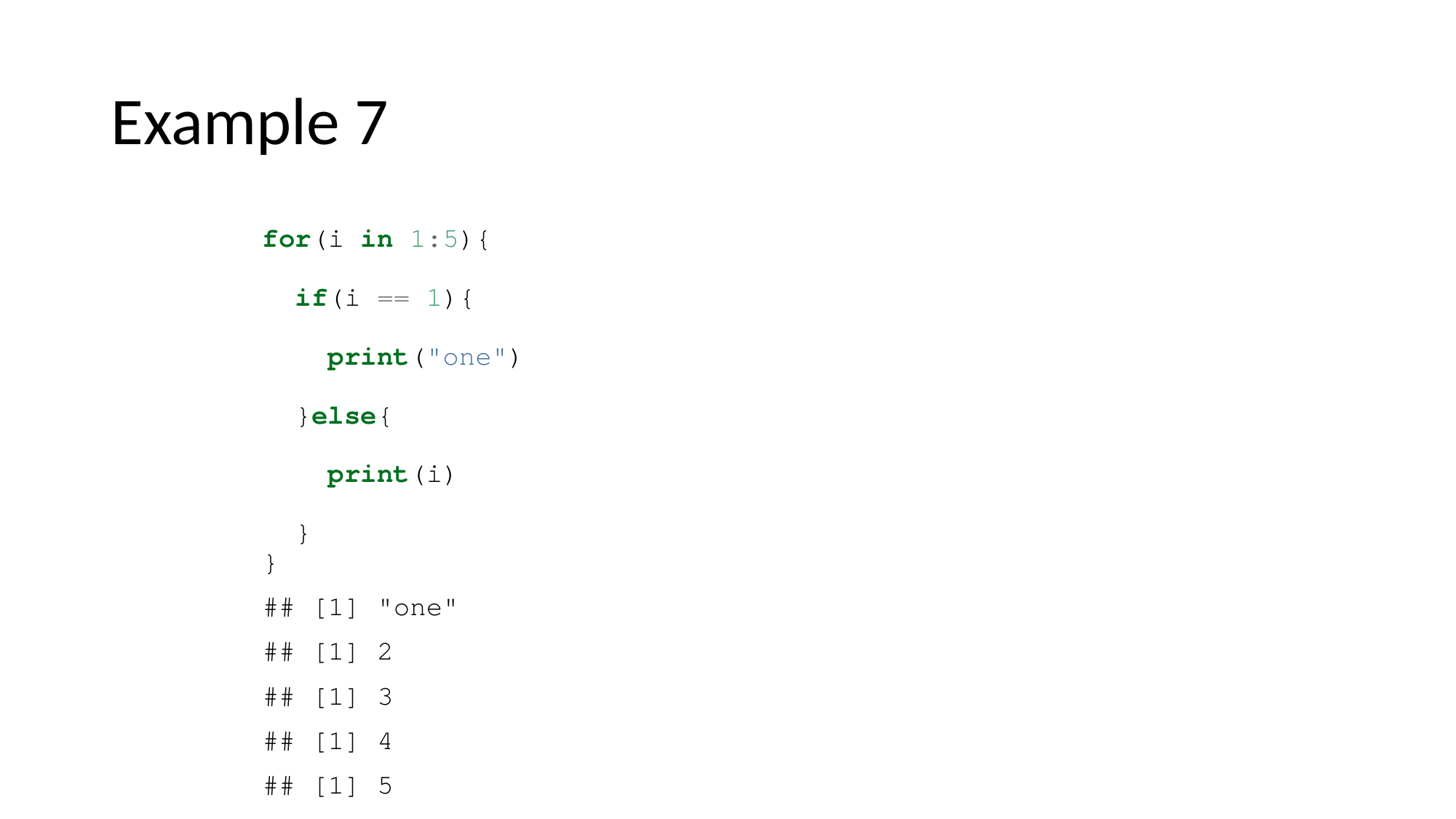

# Example 7
for(i in 1:5){
  if(i == 1){
    print("one")
  }else{
    print(i)
  }
}
## [1] "one"
## [1] 2
## [1] 3
## [1] 4
## [1] 5